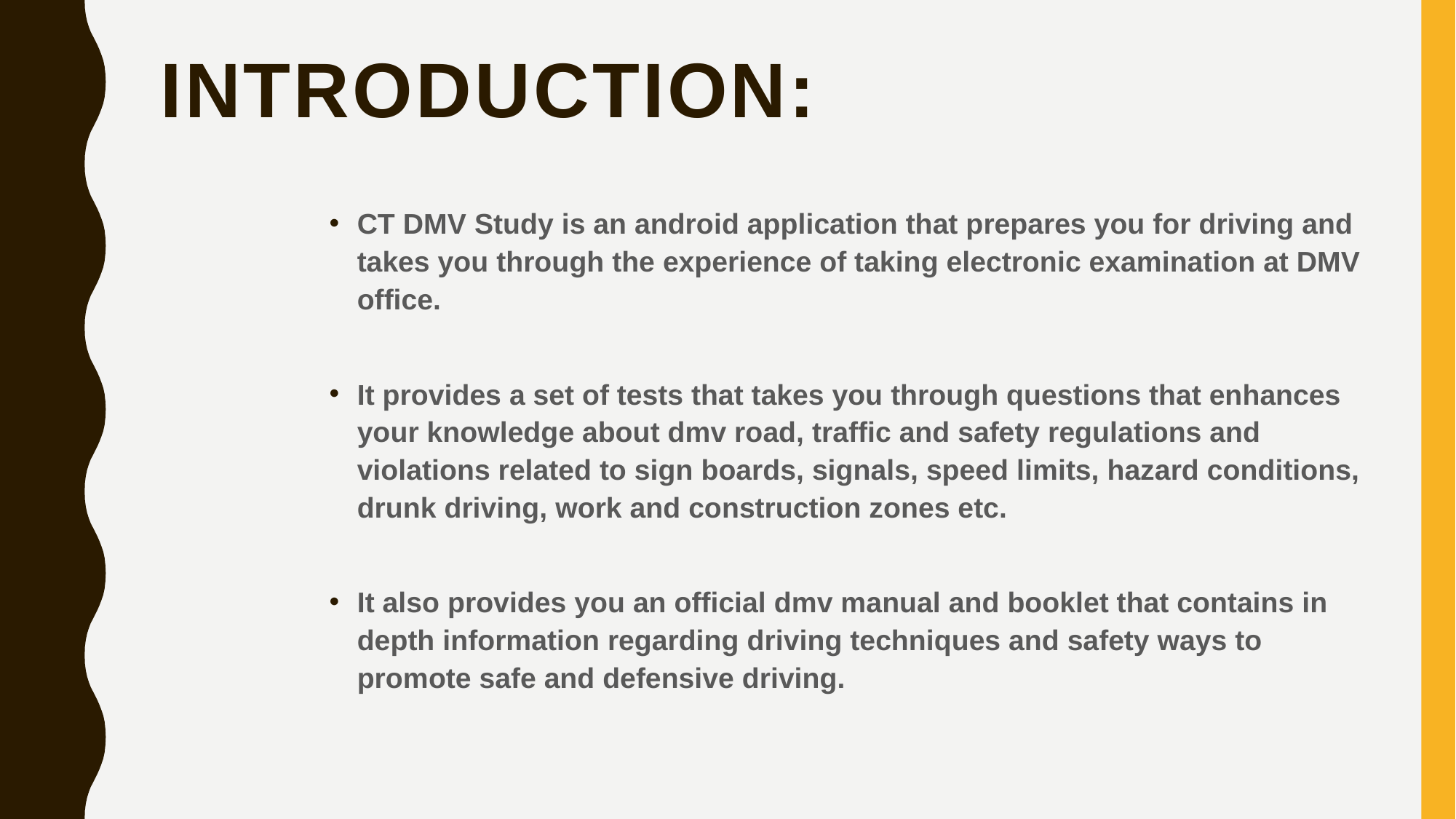

# Introduction:
CT DMV Study is an android application that prepares you for driving and takes you through the experience of taking electronic examination at DMV office.

It provides a set of tests that takes you through questions that enhances your knowledge about dmv road, traffic and safety regulations and violations related to sign boards, signals, speed limits, hazard conditions, drunk driving, work and construction zones etc.

It also provides you an official dmv manual and booklet that contains in depth information regarding driving techniques and safety ways to promote safe and defensive driving.